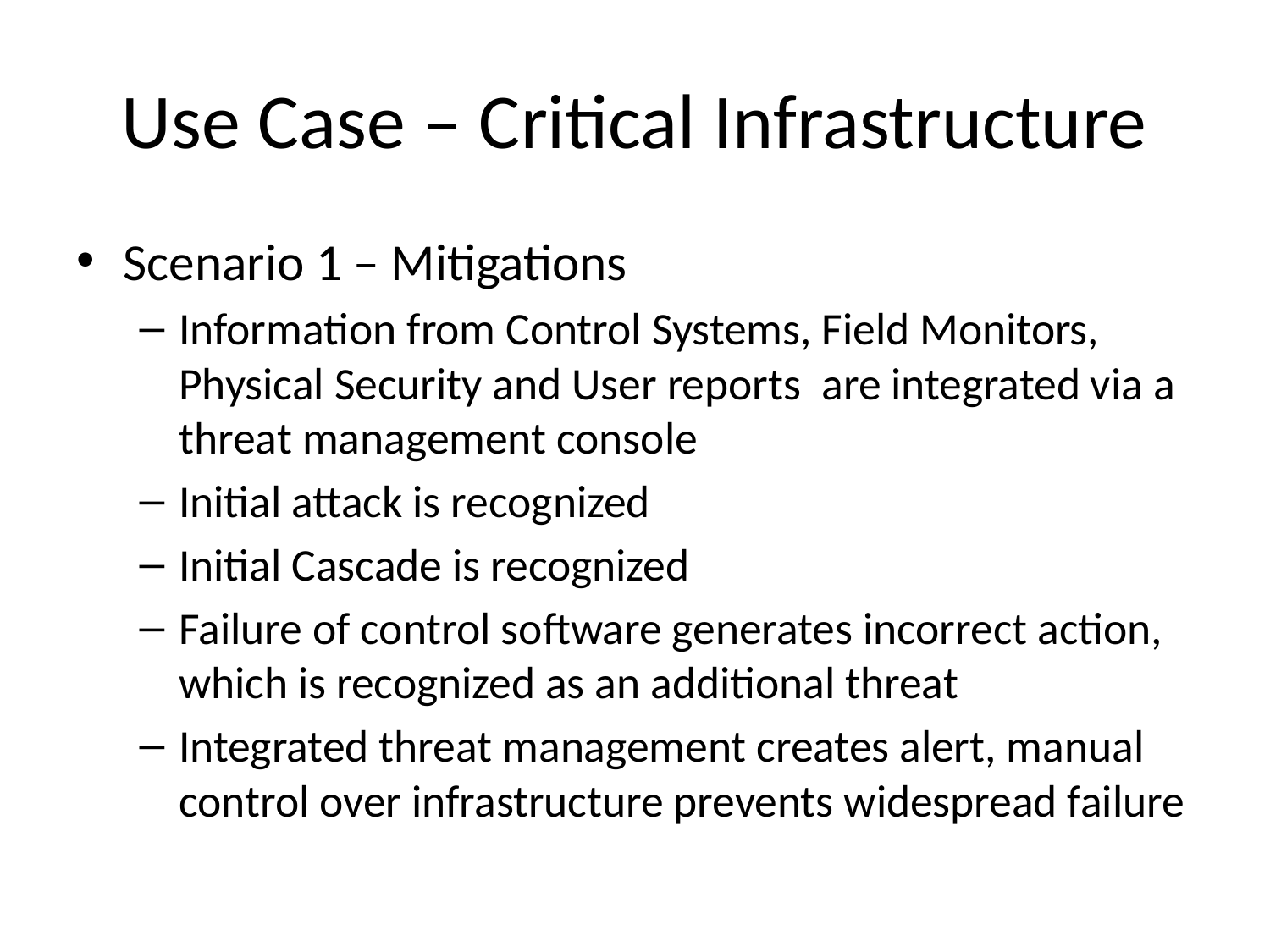

# Use Case – Critical Infrastructure
Scenario 1 – Mitigations
Information from Control Systems, Field Monitors, Physical Security and User reports  are integrated via a threat management console
Initial attack is recognized
Initial Cascade is recognized
Failure of control software generates incorrect action, which is recognized as an additional threat
Integrated threat management creates alert, manual control over infrastructure prevents widespread failure